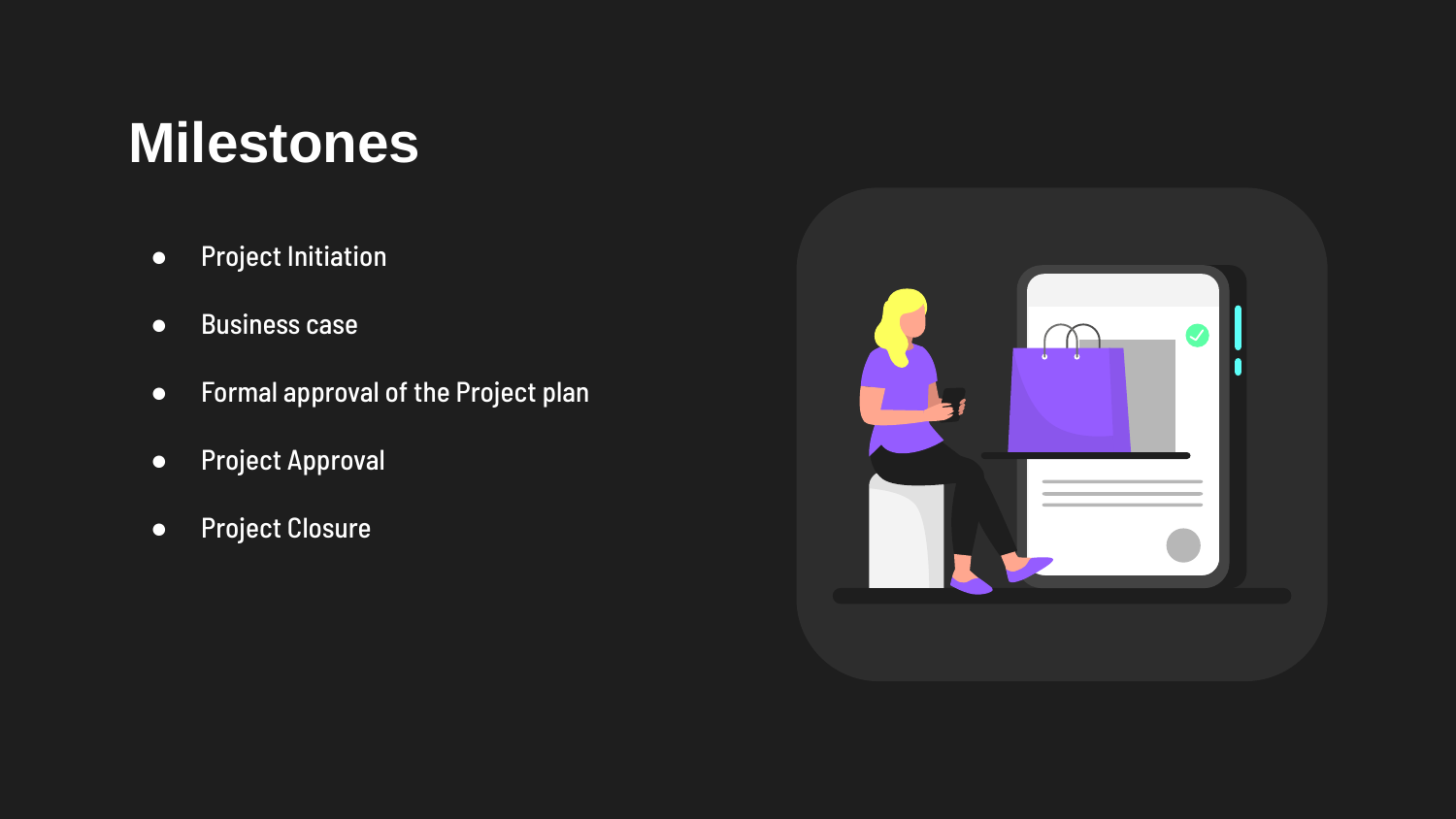

# Milestones

Project Initiation
Business case
Formal approval of the Project plan
Project Approval
Project Closure